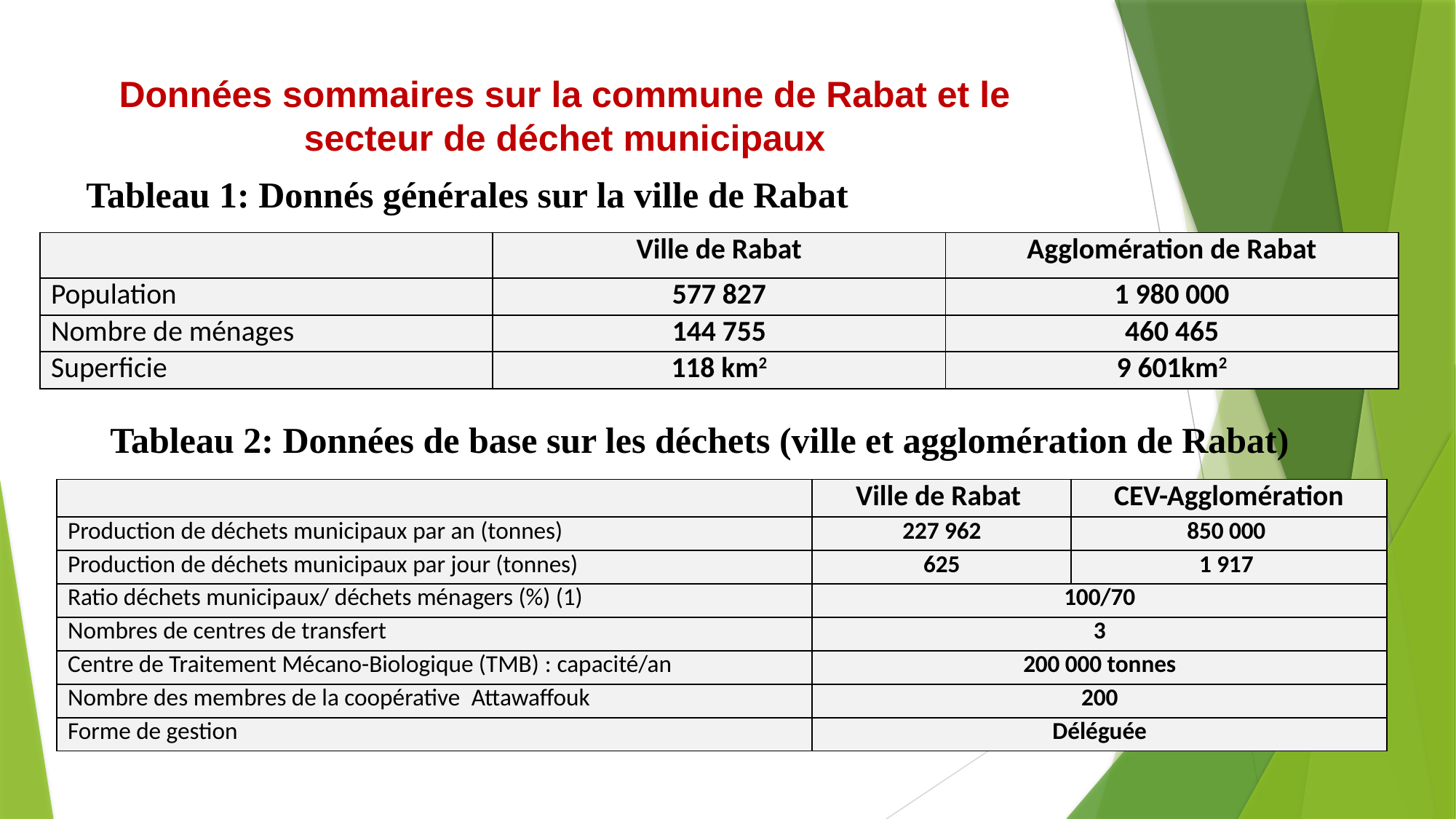

Données sommaires sur la commune de Rabat et le secteur de déchet municipaux
Tableau 1: Donnés générales sur la ville de Rabat
|  | Ville de Rabat | Agglomération de Rabat |
| --- | --- | --- |
| Population | 577 827 | 1 980 000 |
| Nombre de ménages | 144 755 | 460 465 |
| Superficie | 118 km2 | 9 601km2 |
Tableau 2: Données de base sur les déchets (ville et agglomération de Rabat)
|  | Ville de Rabat | CEV-Agglomération |
| --- | --- | --- |
| Production de déchets municipaux par an (tonnes) | 227 962 | 850 000 |
| Production de déchets municipaux par jour (tonnes) | 625 | 1 917 |
| Ratio déchets municipaux/ déchets ménagers (%) (1) | 100/70 |  |
| Nombres de centres de transfert | 3 |  |
| Centre de Traitement Mécano-Biologique (TMB) : capacité/an | 200 000 tonnes |  |
| Nombre des membres de la coopérative Attawaffouk | 200 |  |
| Forme de gestion | Déléguée |  |